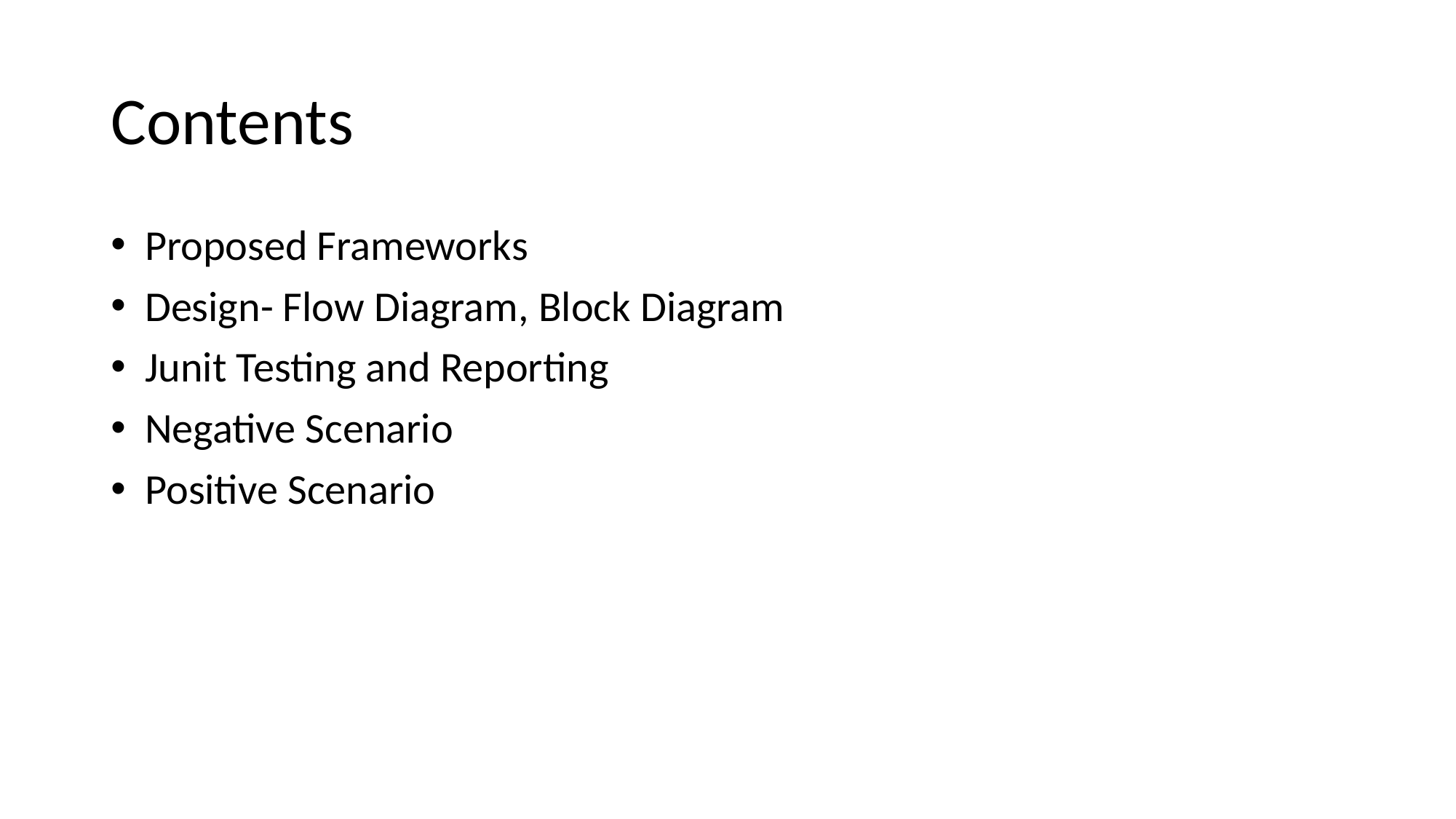

# Contents
Proposed Frameworks
Design- Flow Diagram, Block Diagram
Junit Testing and Reporting
Negative Scenario
Positive Scenario